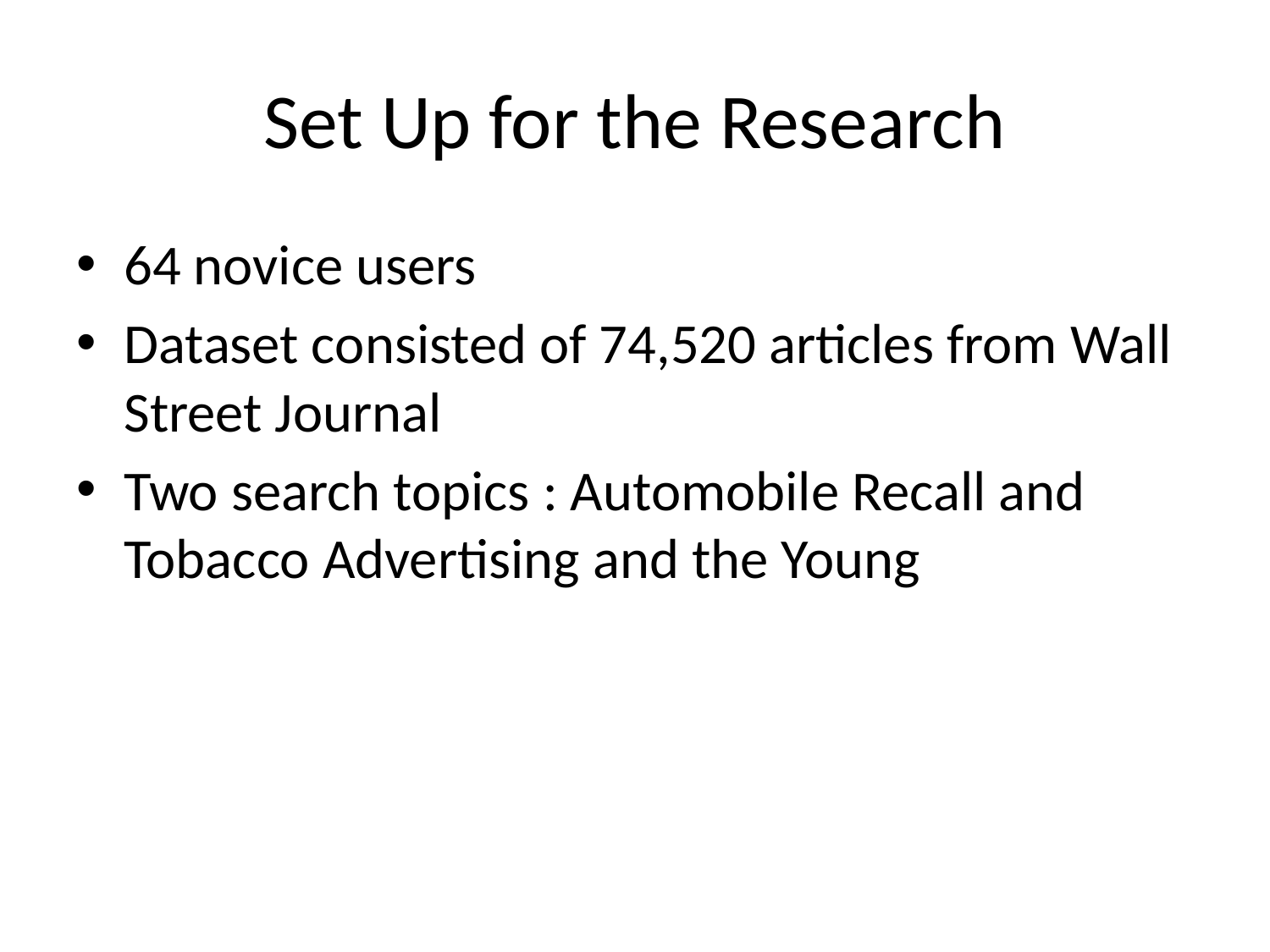

# Set Up for the Research
64 novice users
Dataset consisted of 74,520 articles from Wall Street Journal
Two search topics : Automobile Recall and Tobacco Advertising and the Young